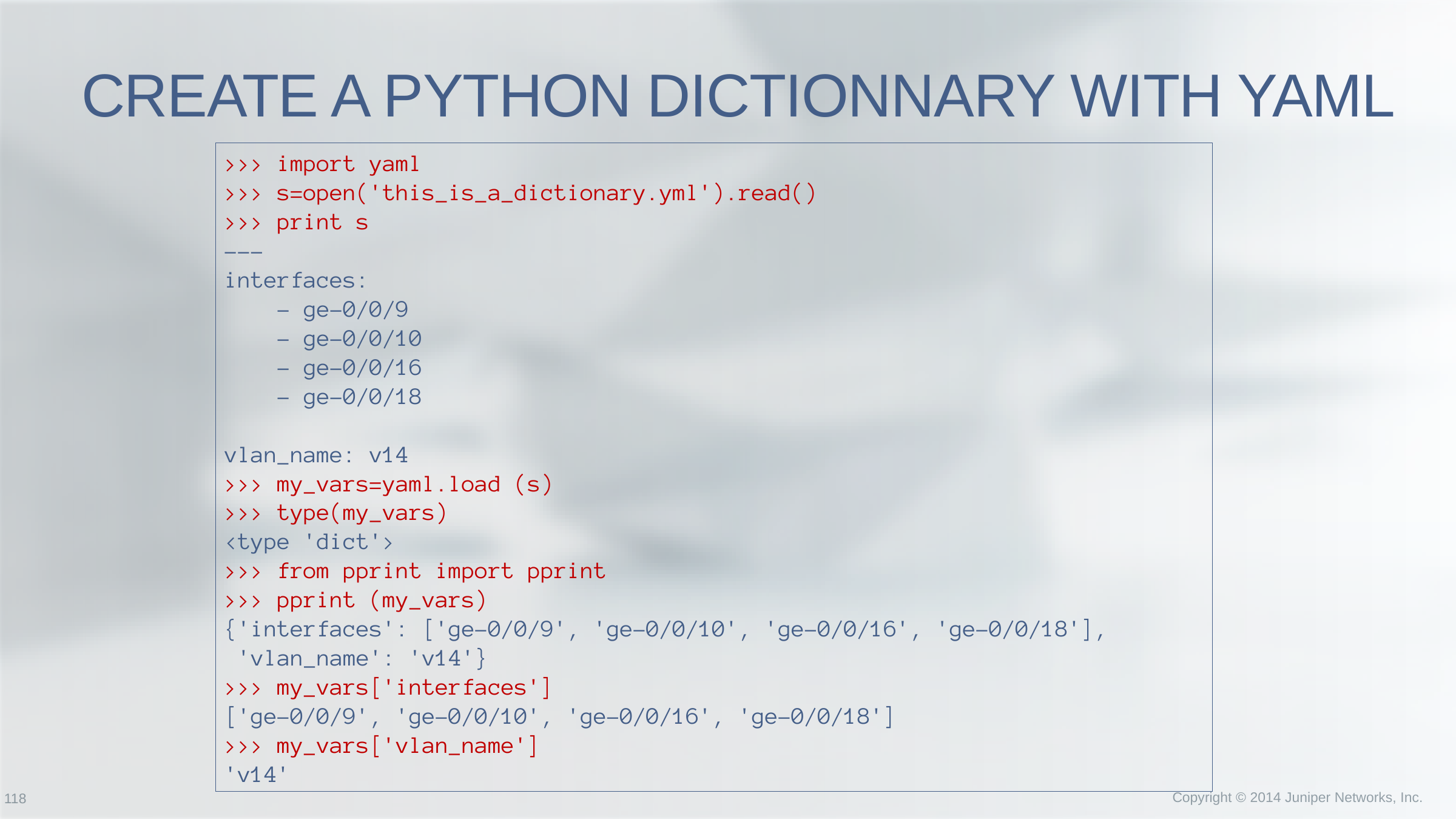

# CREATE A PYTHON DICTIONNARY WITH YAML
>>> import yaml
>>> s=open('this_is_a_dictionary.yml').read()
>>> print s
---
interfaces:
    - ge-0/0/9
    - ge-0/0/10
    - ge-0/0/16
    - ge-0/0/18

vlan_name: v14
>>> my_vars=yaml.load (s)
>>> type(my_vars)
<type 'dict'>
>>> from pprint import pprint
>>> pprint (my_vars)
{'interfaces': ['ge-0/0/9', 'ge-0/0/10', 'ge-0/0/16', 'ge-0/0/18'],
 'vlan_name': 'v14'}
>>> my_vars['interfaces']
['ge-0/0/9', 'ge-0/0/10', 'ge-0/0/16', 'ge-0/0/18']
>>> my_vars['vlan_name']
'v14'